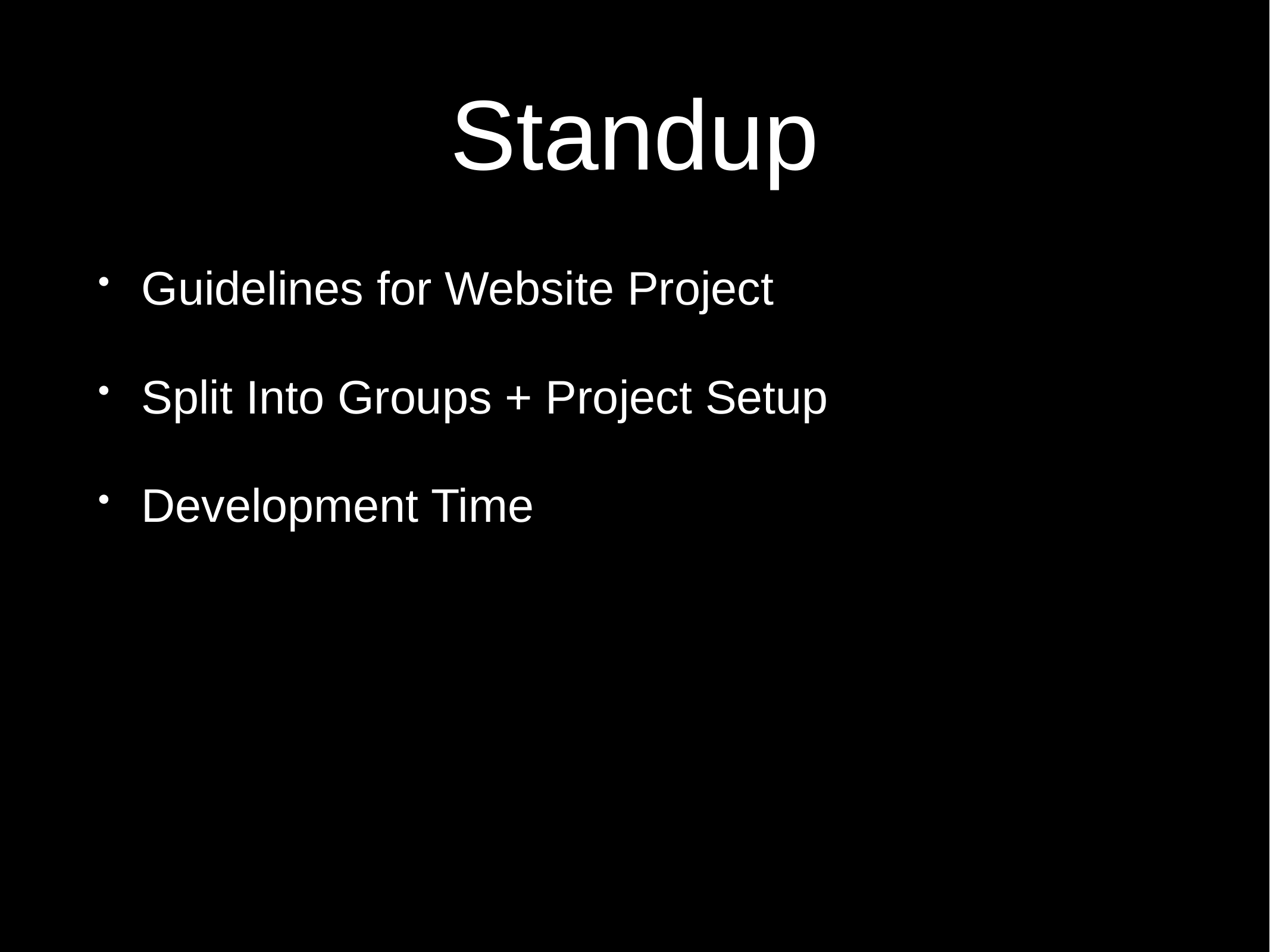

# Standup
Guidelines for Website Project
Split Into Groups + Project Setup
Development Time